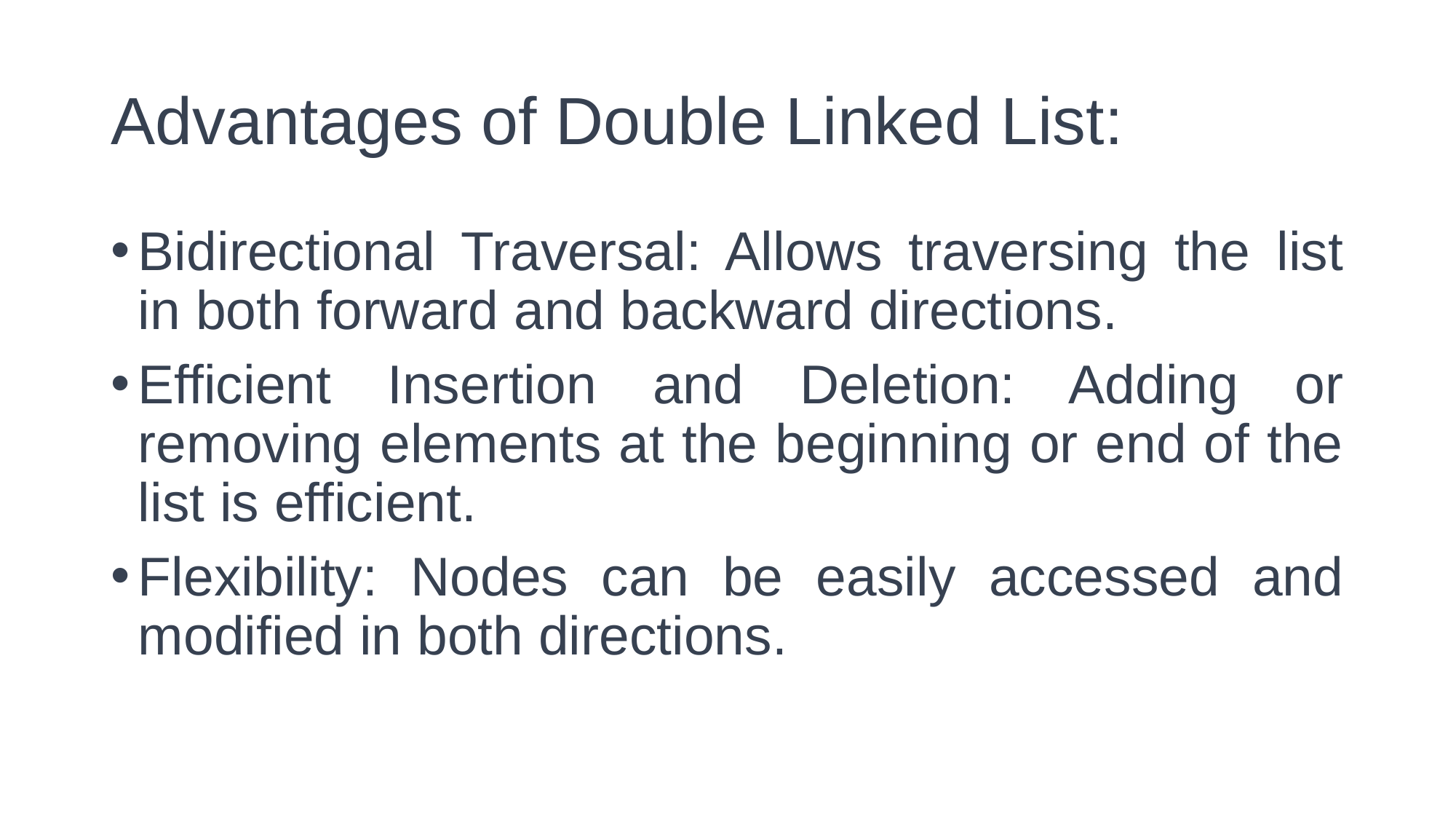

# Advantages of Double Linked List:
Bidirectional Traversal: Allows traversing the list in both forward and backward directions.
Efficient Insertion and Deletion: Adding or removing elements at the beginning or end of the list is efficient.
Flexibility: Nodes can be easily accessed and modified in both directions.